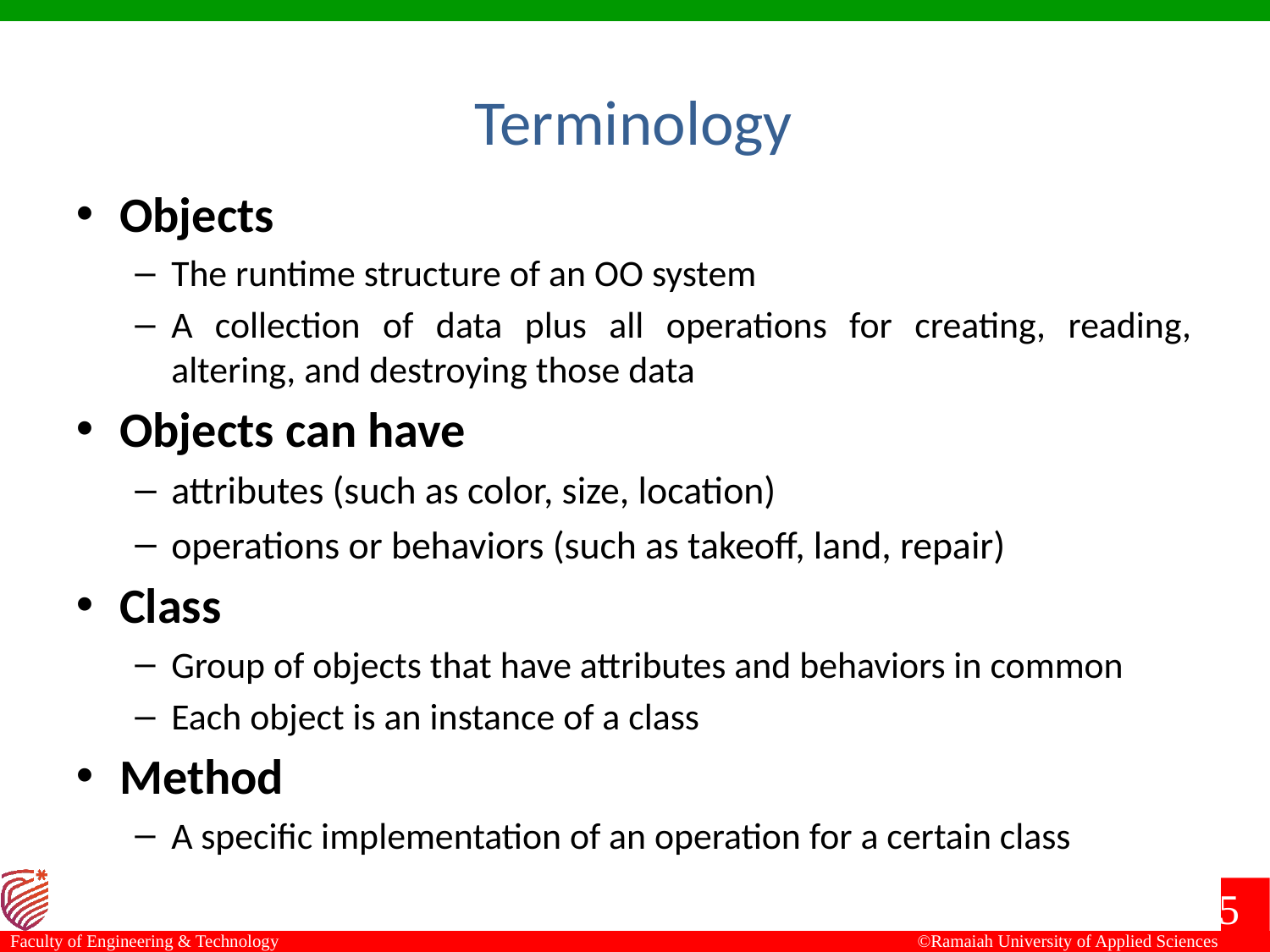

Terminology
Objects
The runtime structure of an OO system
A collection of data plus all operations for creating, reading, altering, and destroying those data
Objects can have
attributes (such as color, size, location)
operations or behaviors (such as takeoff, land, repair)
Class
Group of objects that have attributes and behaviors in common
Each object is an instance of a class
Method
A specific implementation of an operation for a certain class

5